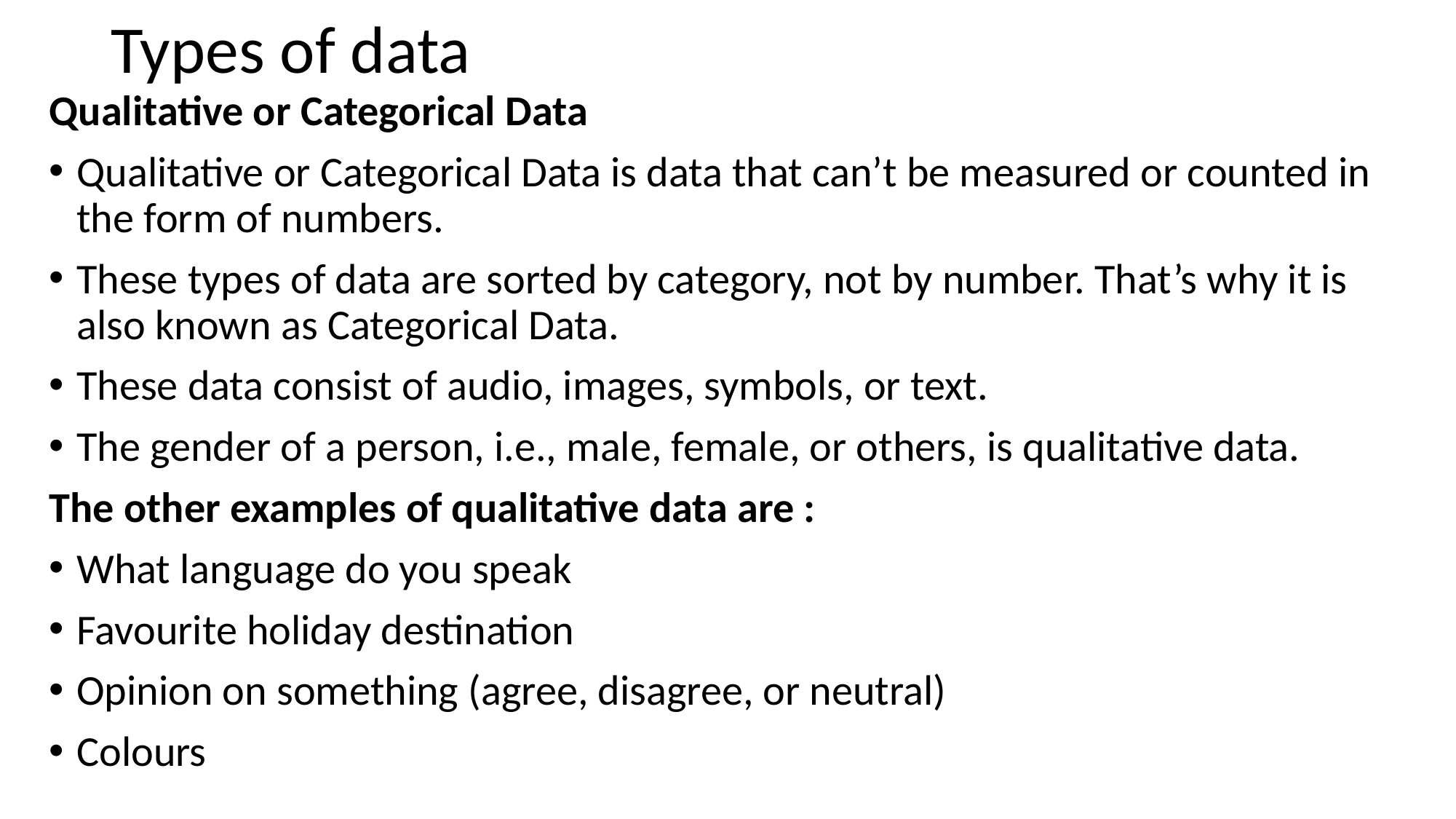

# Types of data
Qualitative or Categorical Data
Qualitative or Categorical Data is data that can’t be measured or counted in the form of numbers.
These types of data are sorted by category, not by number. That’s why it is also known as Categorical Data.
These data consist of audio, images, symbols, or text.
The gender of a person, i.e., male, female, or others, is qualitative data.
The other examples of qualitative data are :
What language do you speak
Favourite holiday destination
Opinion on something (agree, disagree, or neutral)
Colours